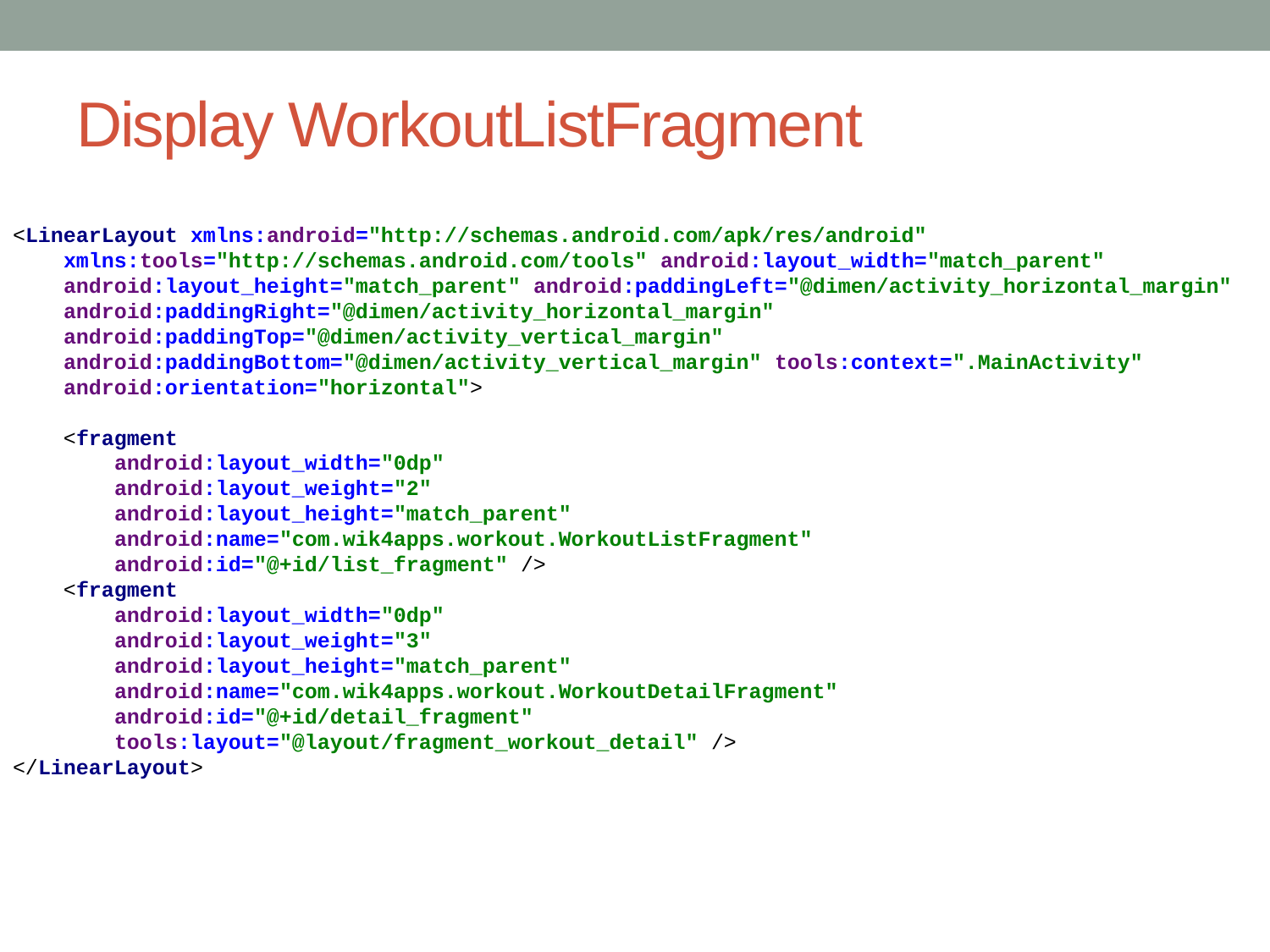

# Display WorkoutListFragment
<LinearLayout xmlns:android="http://schemas.android.com/apk/res/android"
    xmlns:tools="http://schemas.android.com/tools" android:layout_width="match_parent"
    android:layout_height="match_parent" android:paddingLeft="@dimen/activity_horizontal_margin"
    android:paddingRight="@dimen/activity_horizontal_margin"
    android:paddingTop="@dimen/activity_vertical_margin"
    android:paddingBottom="@dimen/activity_vertical_margin" tools:context=".MainActivity"
    android:orientation="horizontal">
    <fragment
        android:layout_width="0dp"
        android:layout_weight="2"
        android:layout_height="match_parent"
        android:name="com.wik4apps.workout.WorkoutListFragment"
        android:id="@+id/list_fragment" />
    <fragment
        android:layout_width="0dp"
        android:layout_weight="3"
        android:layout_height="match_parent"
        android:name="com.wik4apps.workout.WorkoutDetailFragment"
        android:id="@+id/detail_fragment"
        tools:layout="@layout/fragment_workout_detail" />
</LinearLayout>